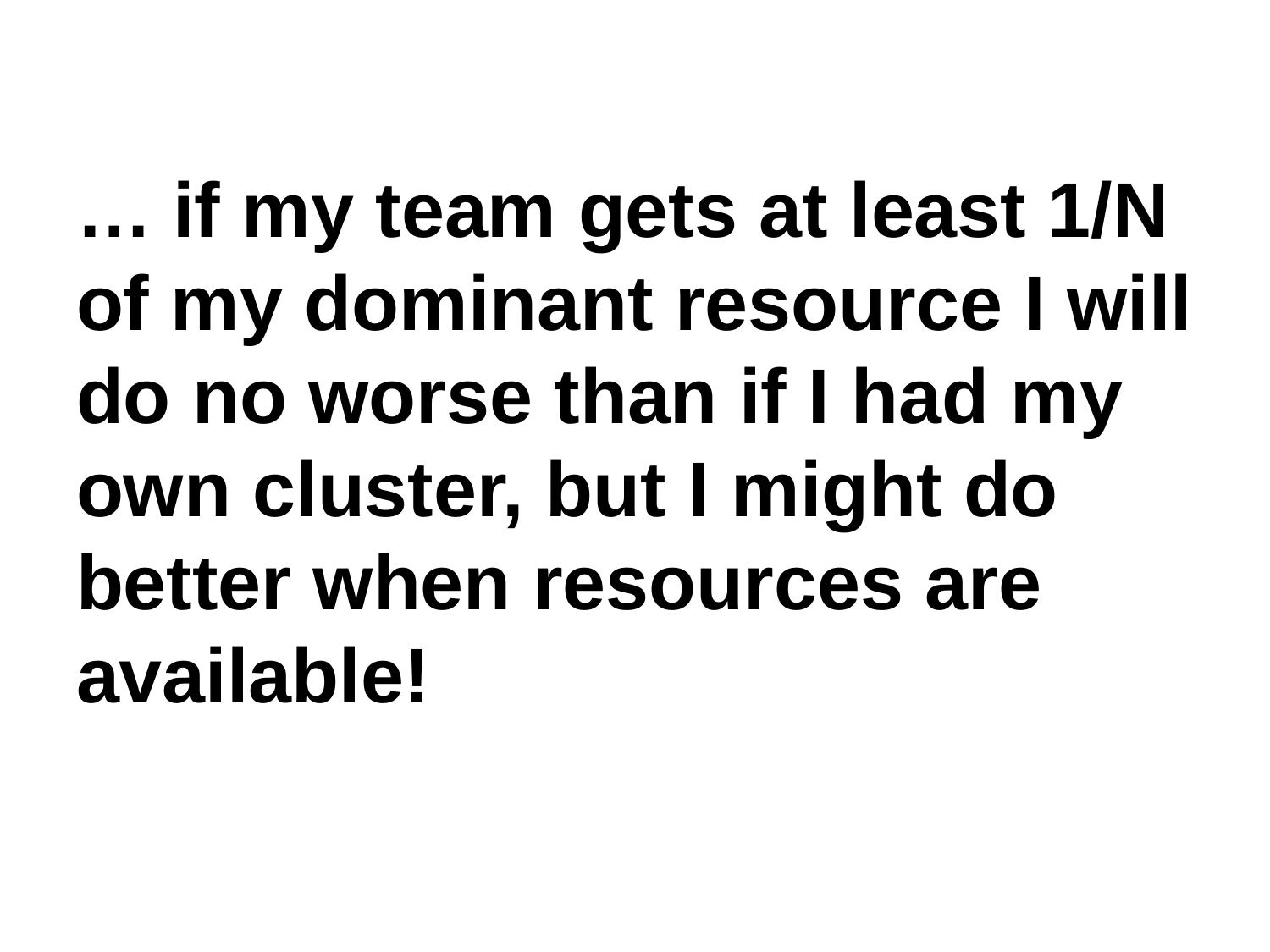

# … if my team gets at least 1/N of my dominant resource I will do no worse than if I had my own cluster, but I might do better when resources are available!